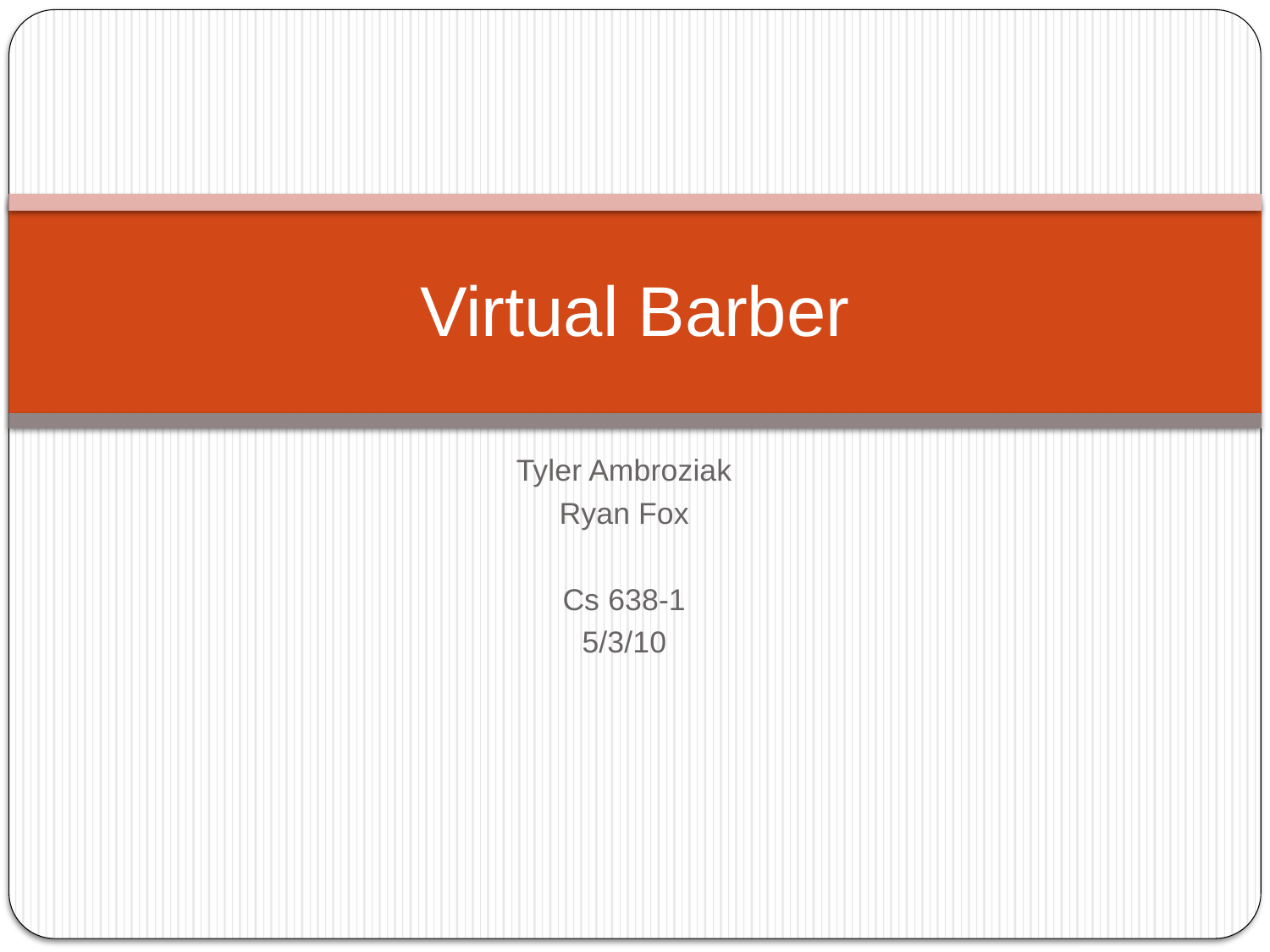

# Virtual Barber
Tyler Ambroziak
Ryan Fox

Cs 638-1
5/3/10